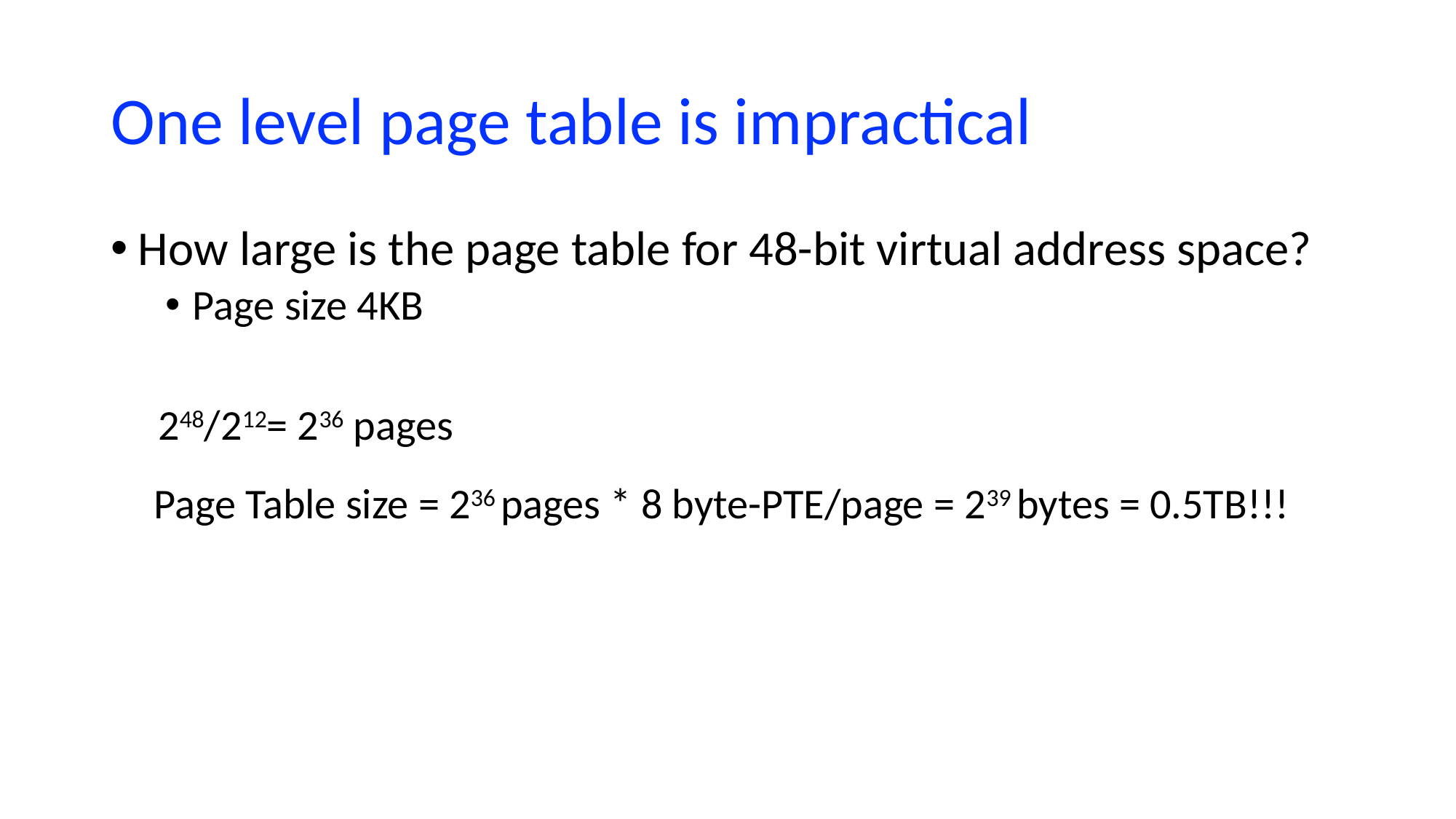

# One level page table is impractical
How large is the page table for 48-bit virtual address space?
Page size 4KB
248/212= 236 pages
Page Table size = 236 pages * 8 byte-PTE/page = 239 bytes = 0.5TB!!!